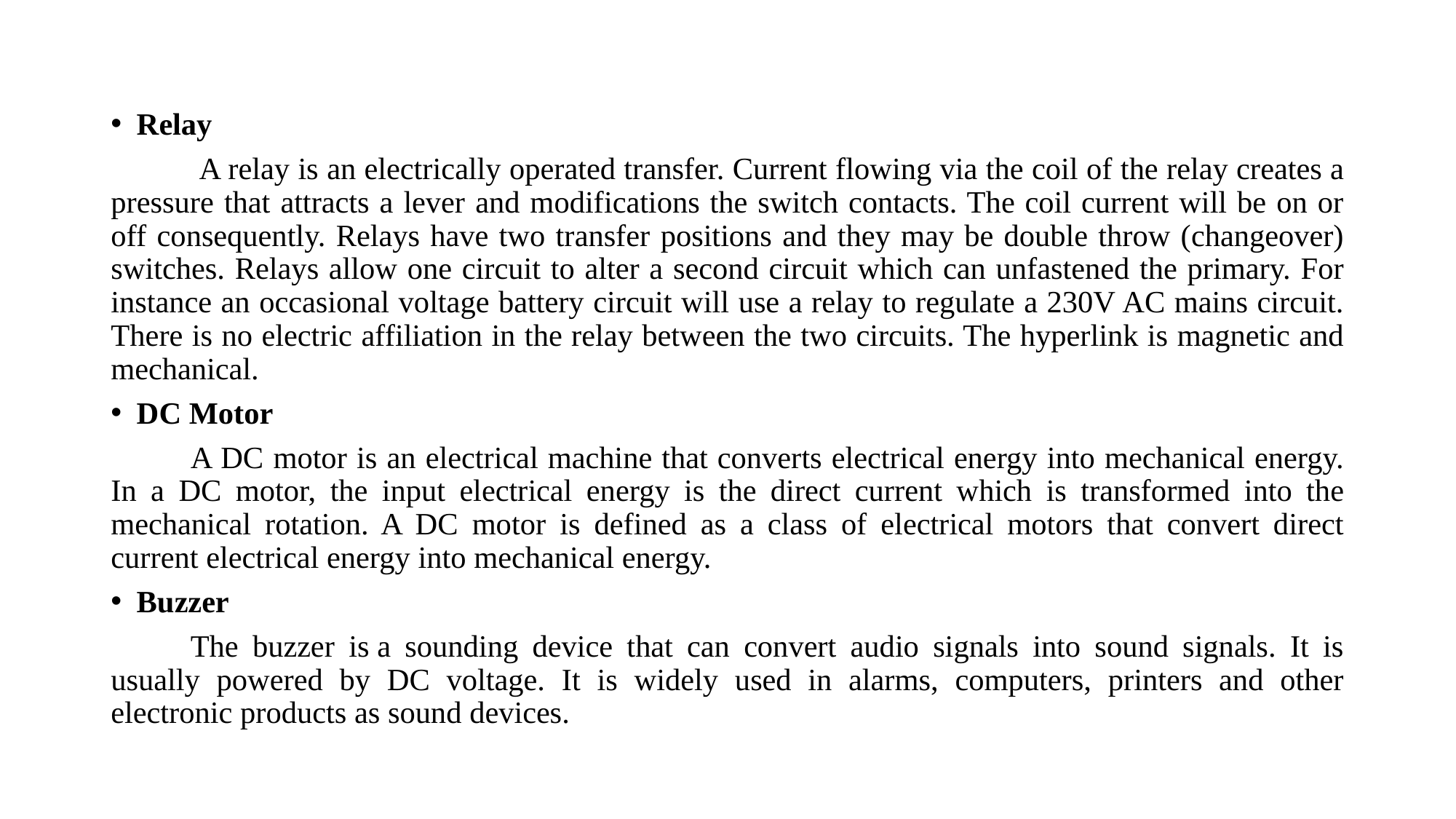

Relay
	 A relay is an electrically operated transfer. Current flowing via the coil of the relay creates a pressure that attracts a lever and modifications the switch contacts. The coil current will be on or off consequently. Relays have two transfer positions and they may be double throw (changeover) switches. Relays allow one circuit to alter a second circuit which can unfastened the primary. For instance an occasional voltage battery circuit will use a relay to regulate a 230V AC mains circuit. There is no electric affiliation in the relay between the two circuits. The hyperlink is magnetic and mechanical.
DC Motor
	A DC motor is an electrical machine that converts electrical energy into mechanical energy. In a DC motor, the input electrical energy is the direct current which is transformed into the mechanical rotation. A DC motor is defined as a class of electrical motors that convert direct current electrical energy into mechanical energy.
Buzzer
	The buzzer is a sounding device that can convert audio signals into sound signals. It is usually powered by DC voltage. It is widely used in alarms, computers, printers and other electronic products as sound devices.